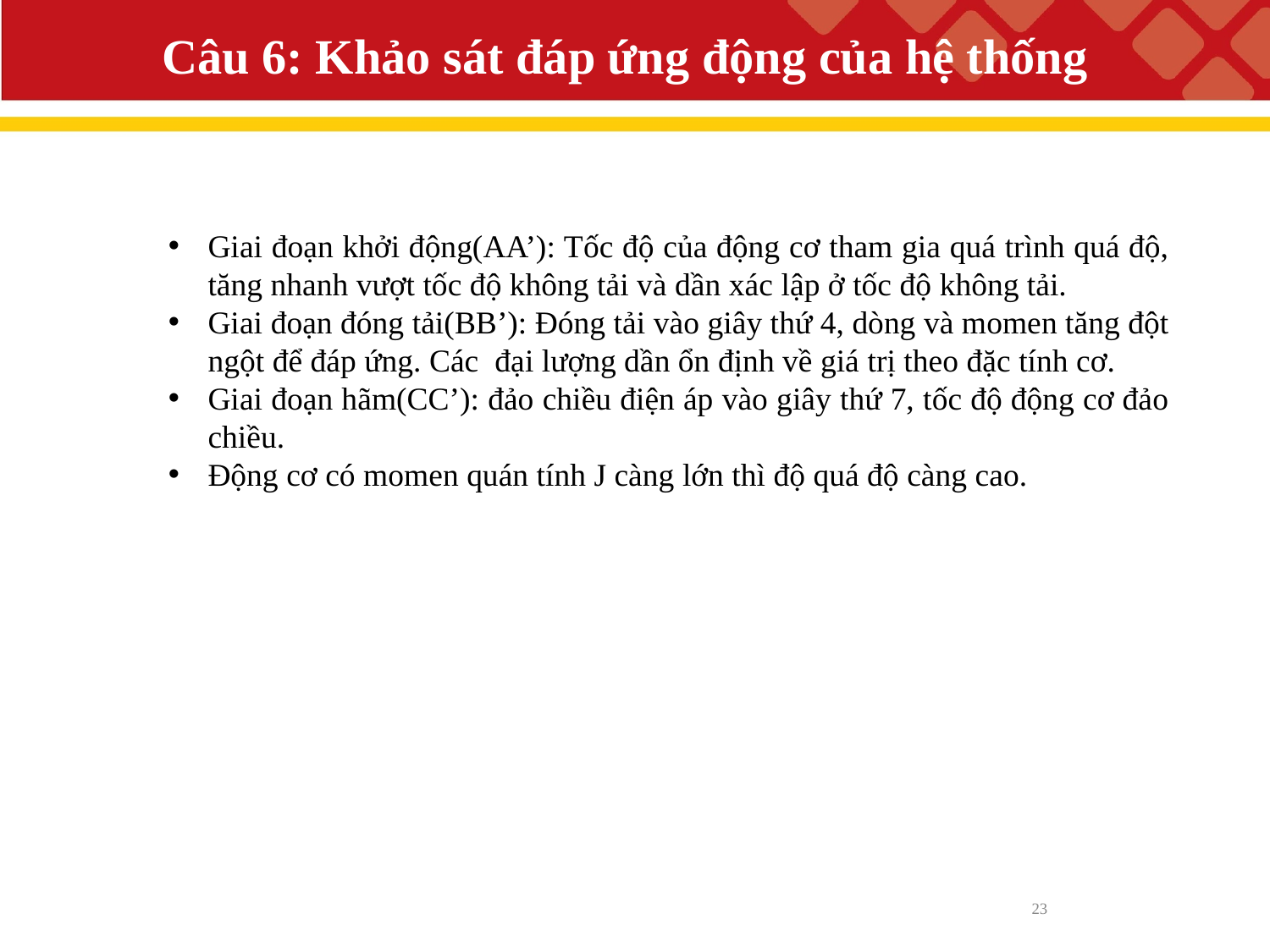

# Câu 6: Khảo sát đáp ứng động của hệ thống
Giai đoạn khởi động(AA’): Tốc độ của động cơ tham gia quá trình quá độ, tăng nhanh vượt tốc độ không tải và dần xác lập ở tốc độ không tải.
Giai đoạn đóng tải(BB’): Đóng tải vào giây thứ 4, dòng và momen tăng đột ngột để đáp ứng. Các  đại lượng dần ổn định về giá trị theo đặc tính cơ.
Giai đoạn hãm(CC’): đảo chiều điện áp vào giây thứ 7, tốc độ động cơ đảo chiều.
Động cơ có momen quán tính J càng lớn thì độ quá độ càng cao.
23